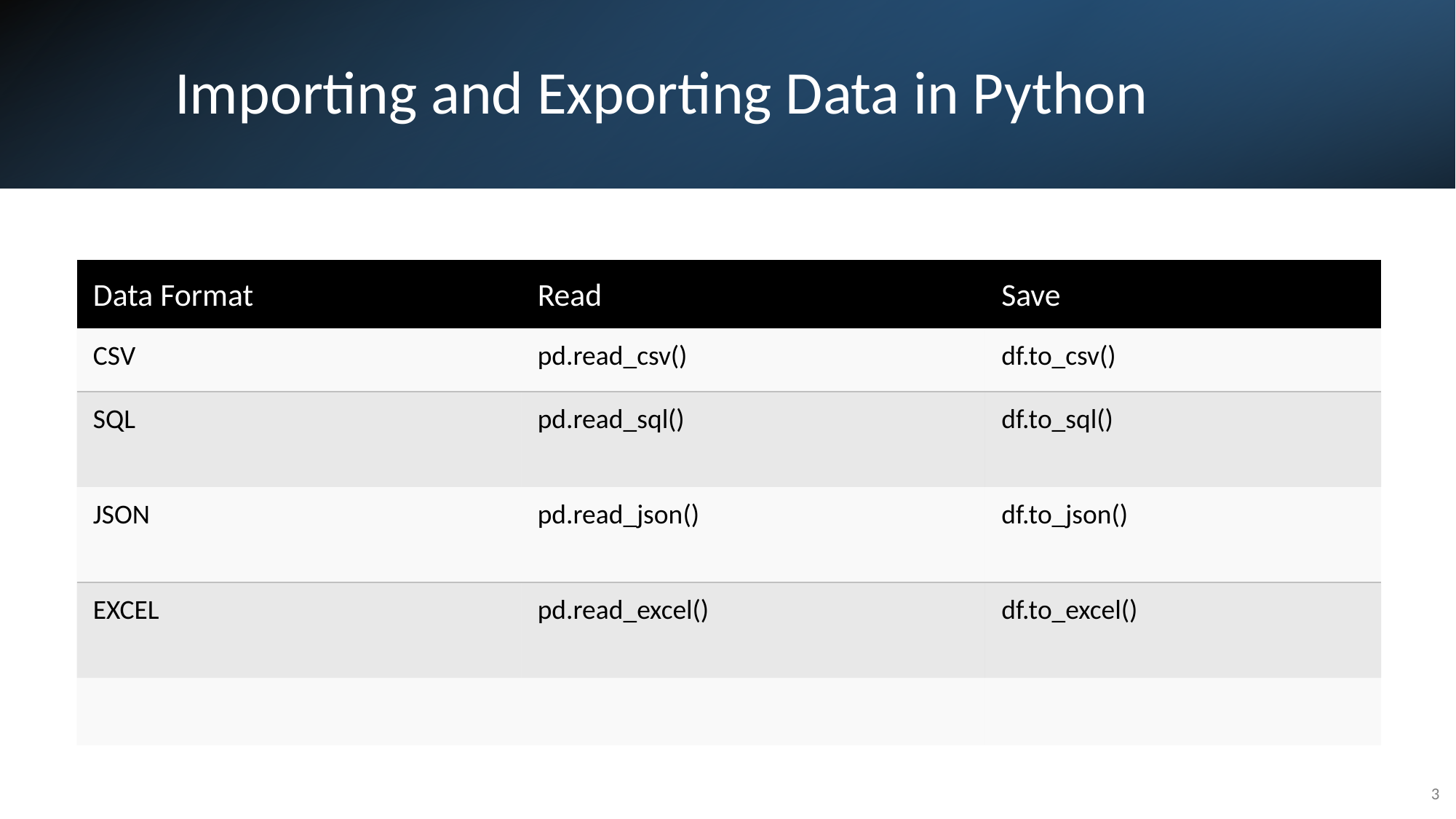

# Importing and Exporting Data in Python
| Data Format | Read | Save |
| --- | --- | --- |
| CSV | pd.read\_csv() | df.to\_csv() |
| SQL | pd.read\_sql() | df.to\_sql() |
| JSON | pd.read\_json() | df.to\_json() |
| EXCEL | pd.read\_excel() | df.to\_excel() |
|  |  |  |
3